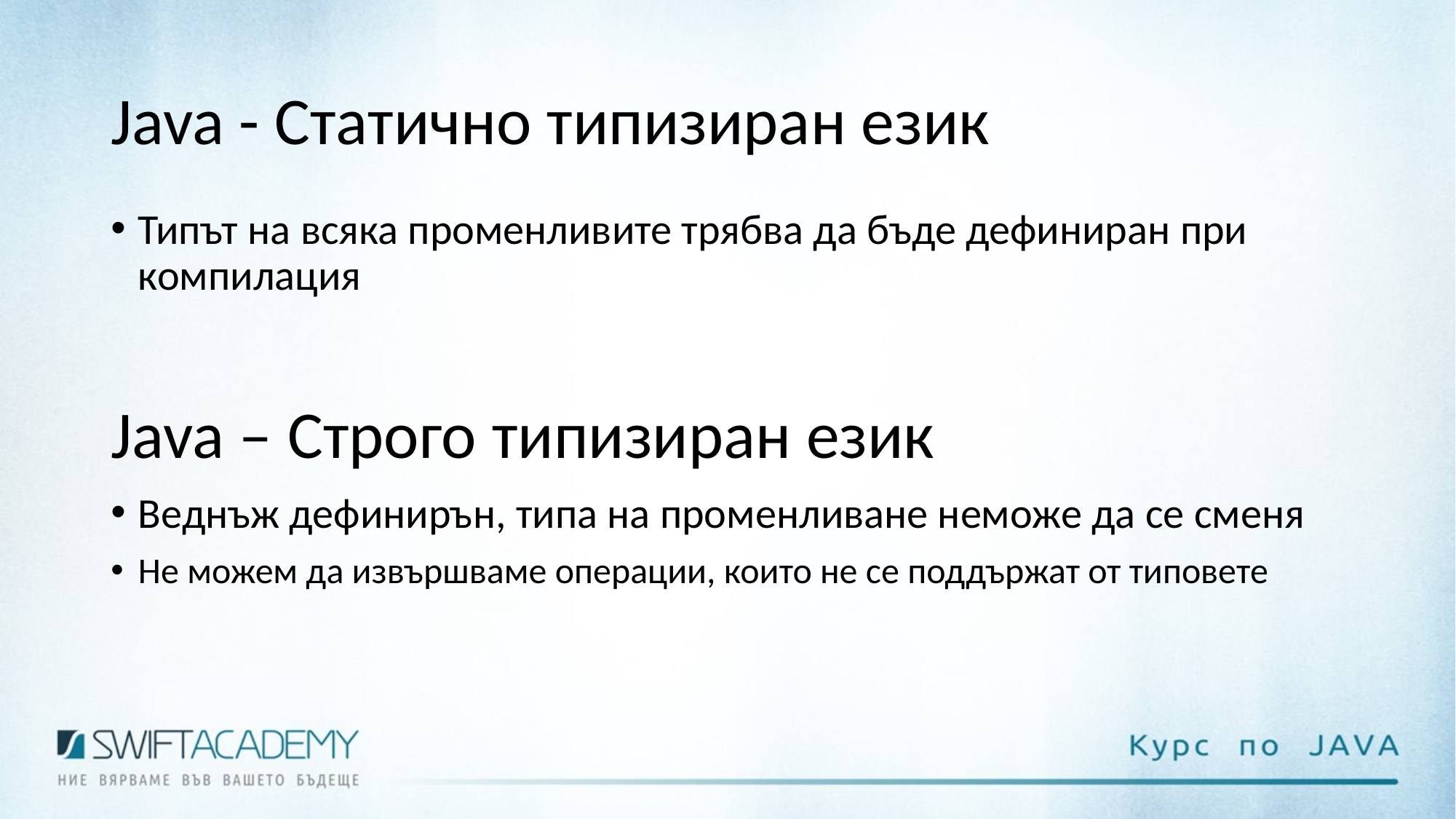

# Java - Статично типизиран език
Типът на всяка променливите трябва да бъде дефиниран при компилация

Java – Строго типизиран език
Веднъж дефинирън, типа на променливане неможе да се сменя
Не можем да извършваме операции, които не се поддържат от типовете